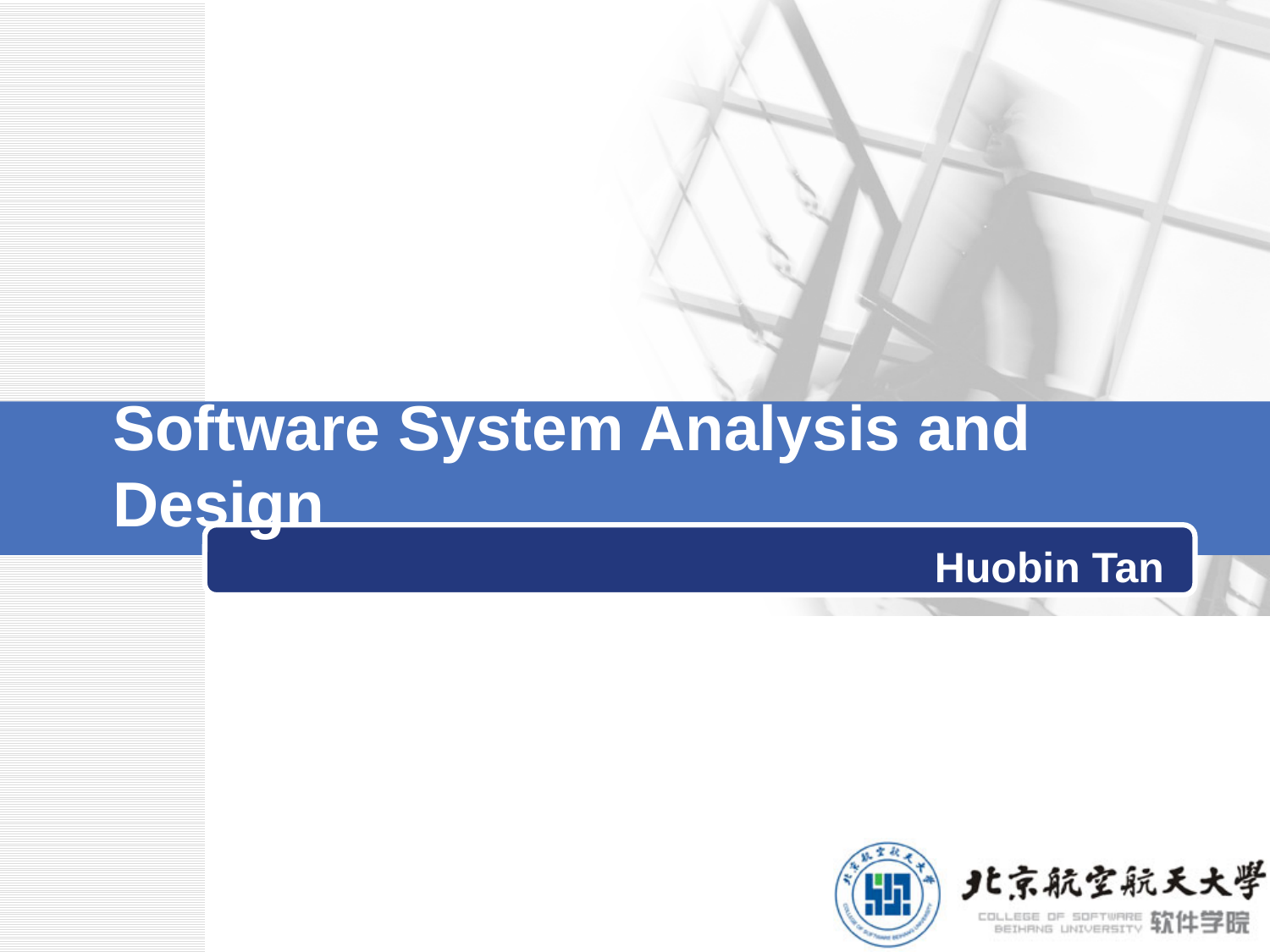

# Software System Analysis and Design
Huobin Tan